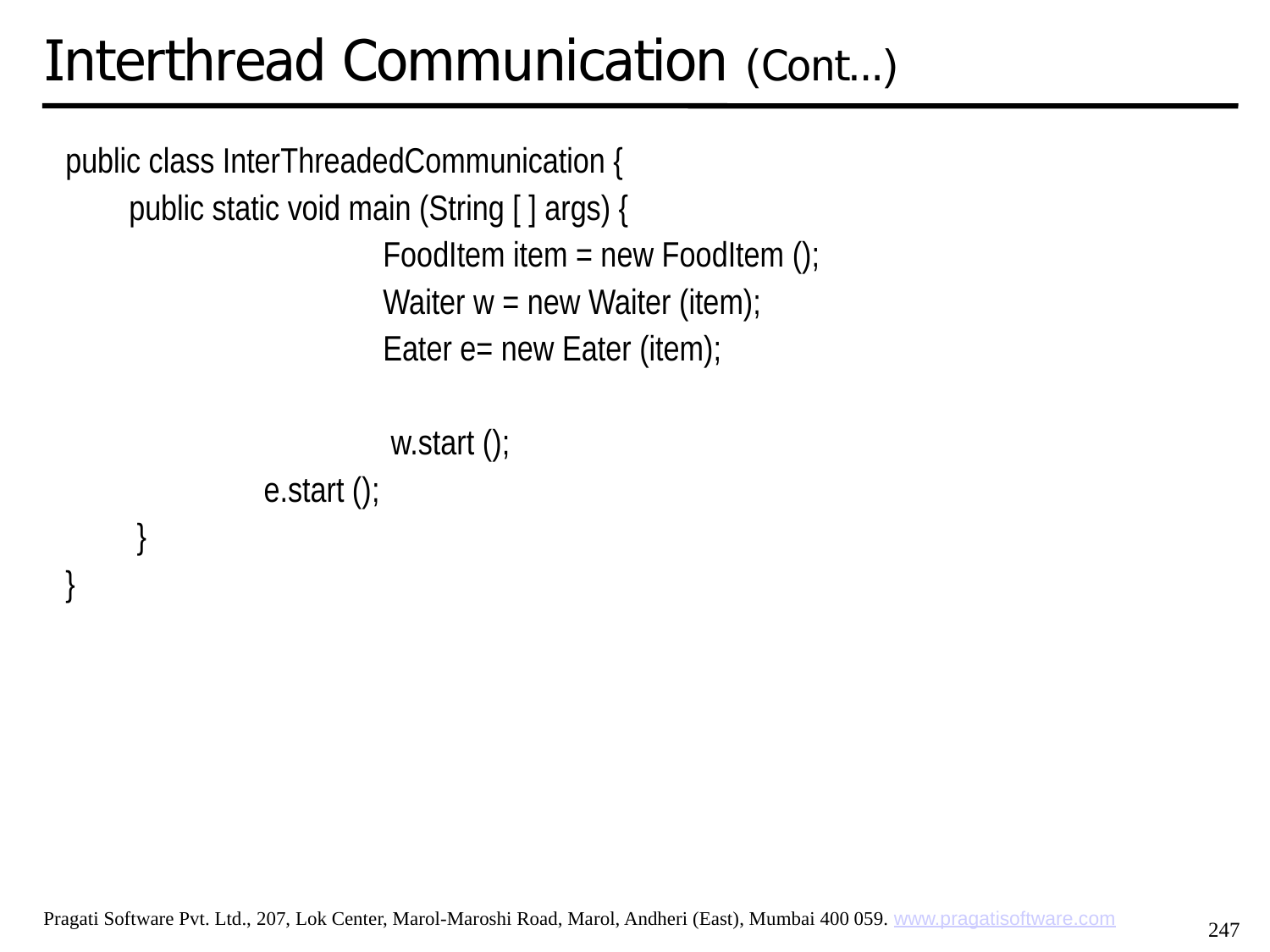

Interthread Communication (Cont…)
public class InterThreadedCommunication {
	public static void main (String [ ] args) {
			FoodItem item = new FoodItem ();
			Waiter w = new Waiter (item);
			Eater e= new Eater (item);

			 w.start ();
	    	 e.start ();
	 }
}